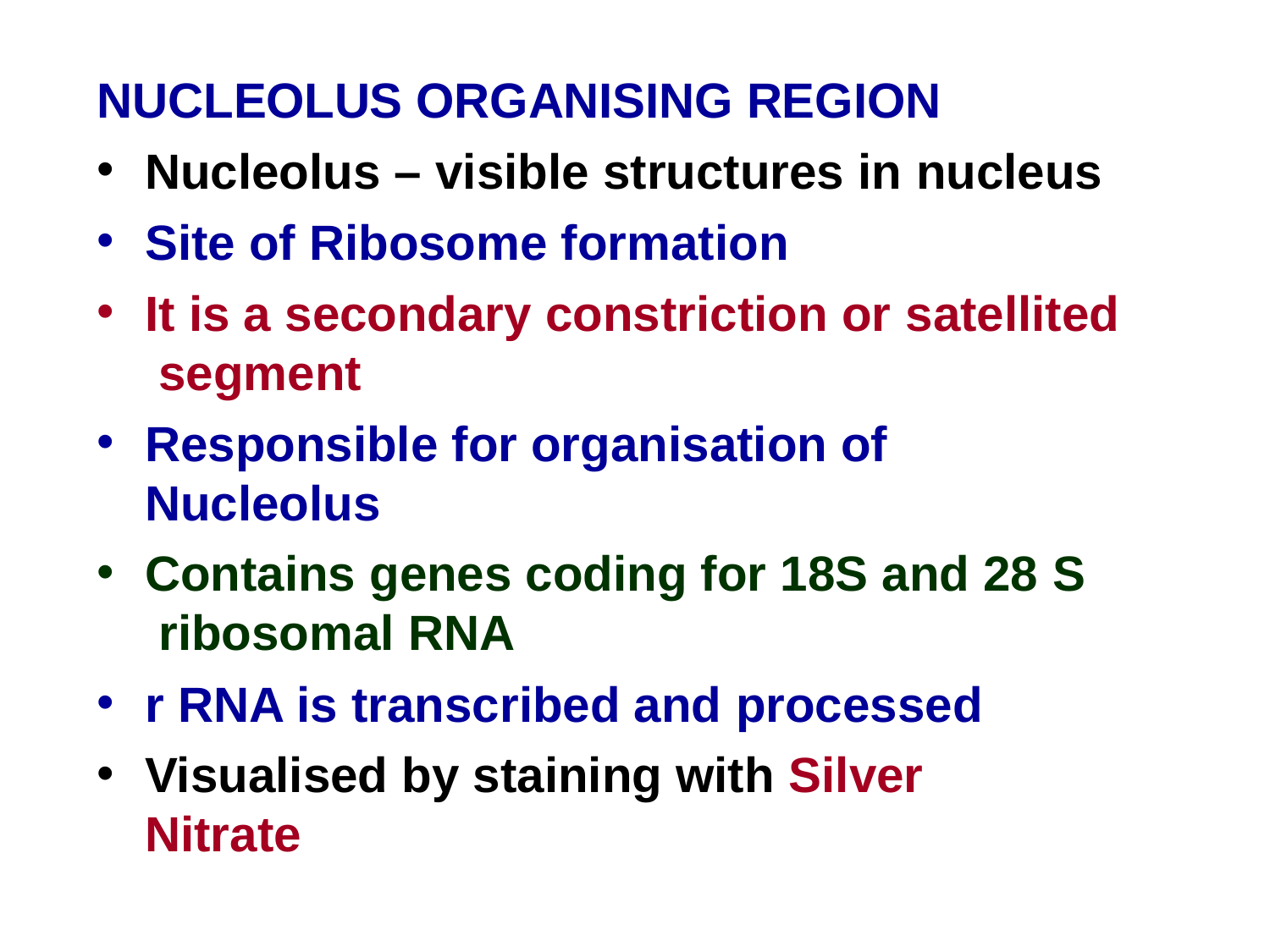

NUCLEOLUS ORGANISING REGION
Nucleolus – visible structures in nucleus
Site of Ribosome formation
It is a secondary constriction or satellited  segment
Responsible for organisation of Nucleolus
Contains genes coding for 18S and 28 S  ribosomal RNA
r RNA is transcribed and processed
Visualised by staining with Silver Nitrate